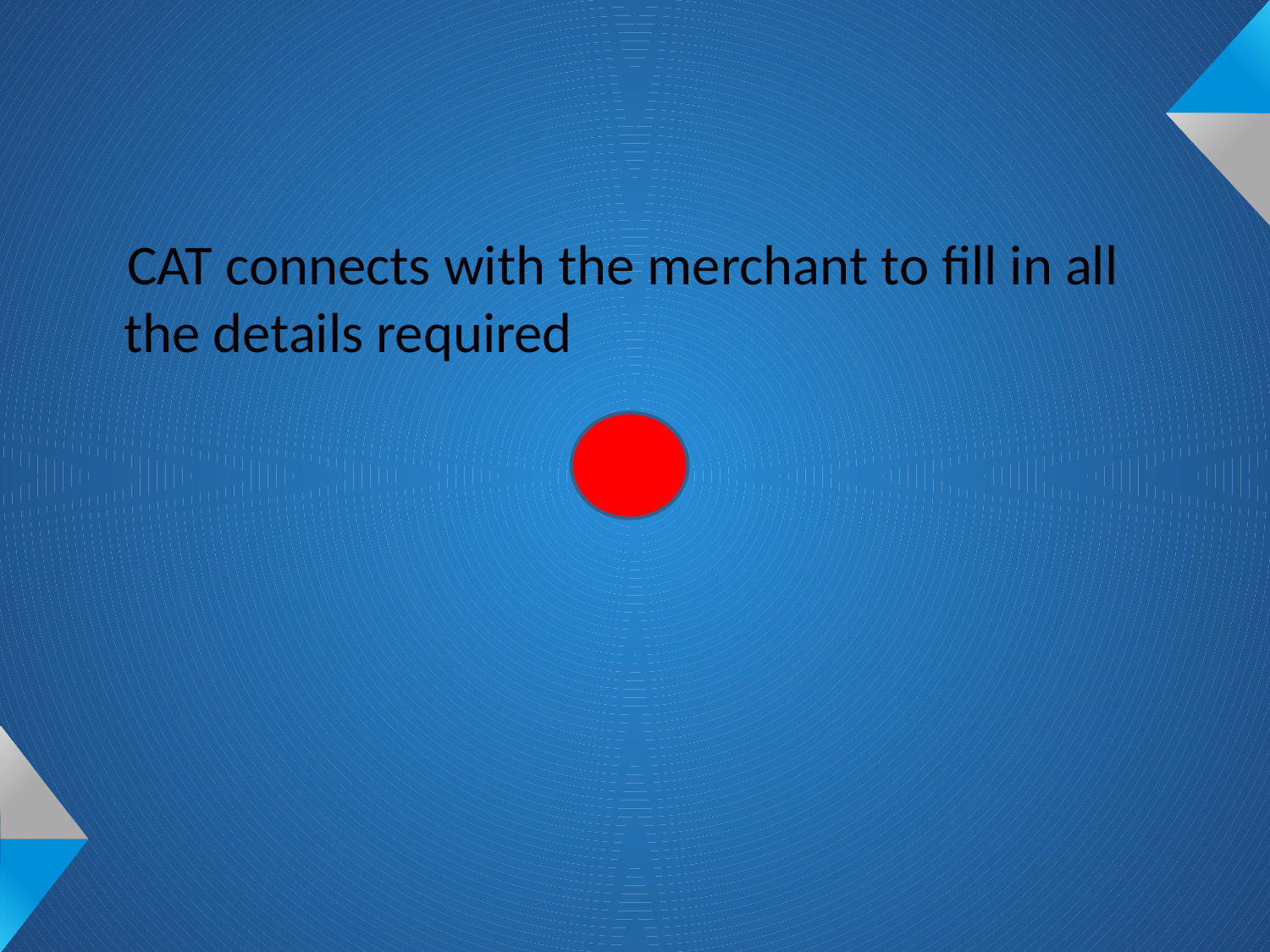

#
    CAT connects with the merchant to fill in all the details required